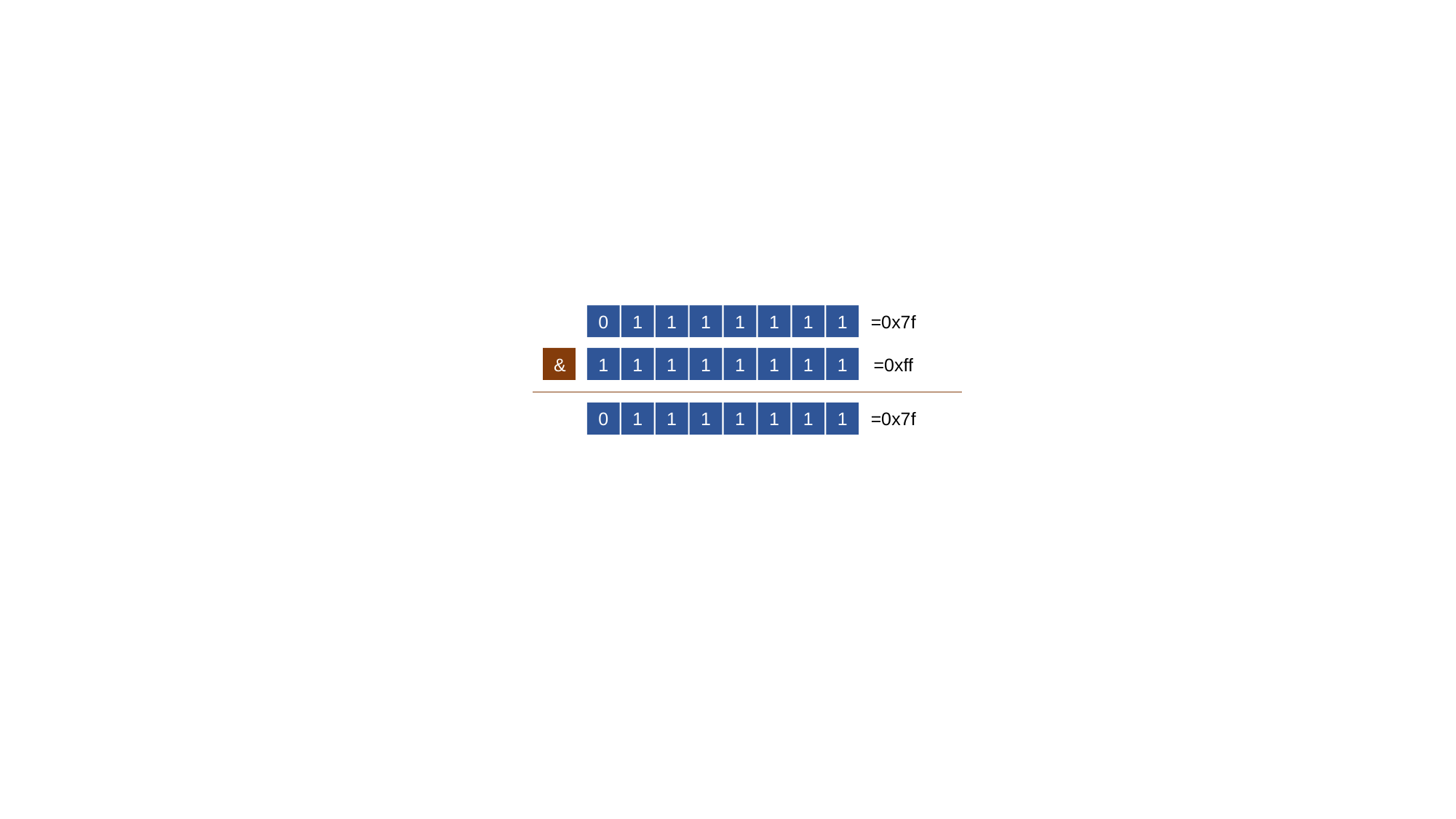

0
1
1
1
1
1
1
1
=0x7f
=0xff
1
1
1
1
1
1
1
1
&
0
1
1
1
1
1
1
1
=0x7f